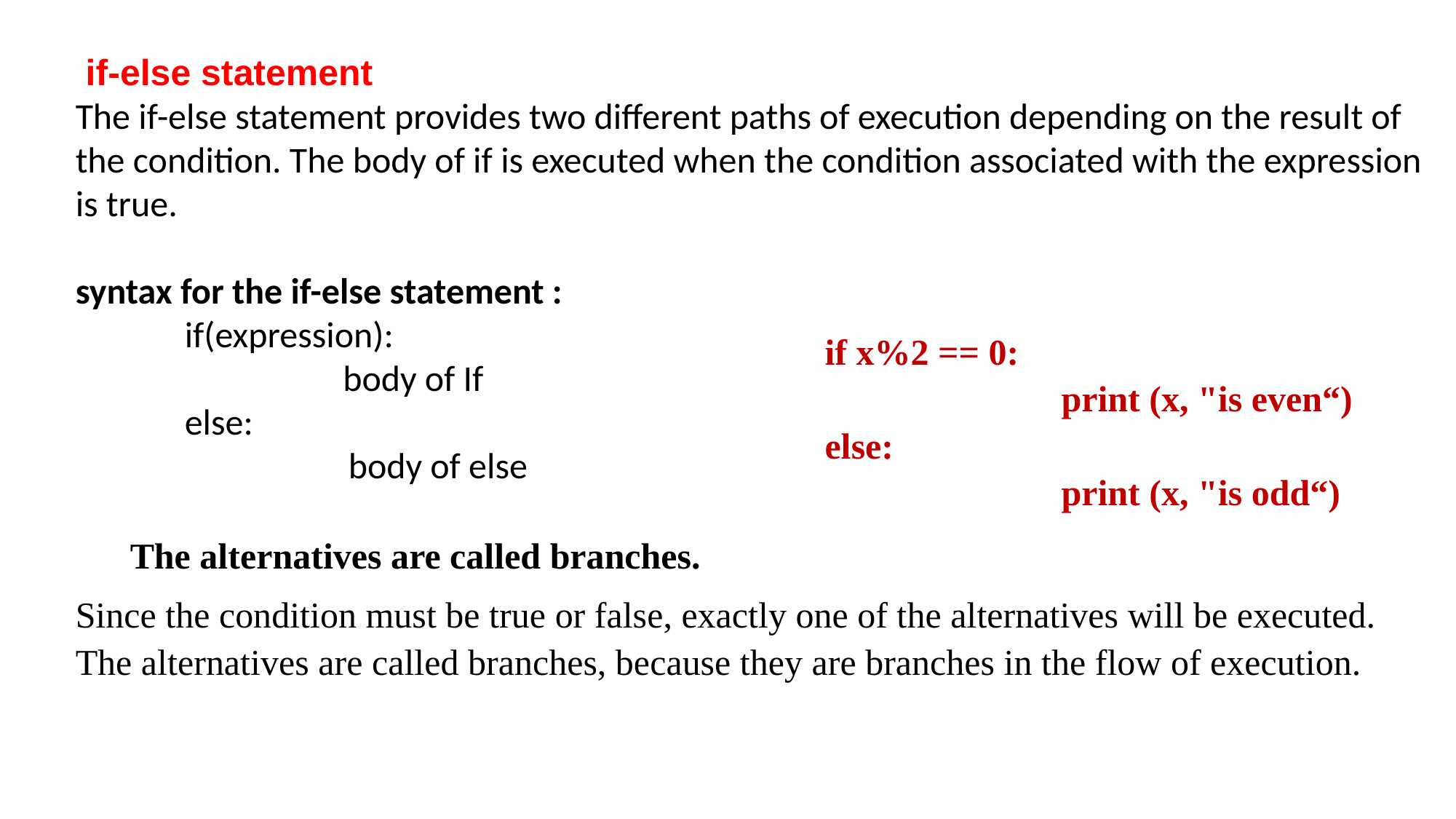

if-else statement
The if-else statement provides two different paths of execution depending on the result of the condition. The body of if is executed when the condition associated with the expression is true.

syntax for the if-else statement :
	if(expression):
		      body of If
	else:
	                    body of else

The alternatives are called branches.
Since the condition must be true or false, exactly one of the alternatives will be executed. The alternatives are called branches, because they are branches in the flow of execution.

if x%2 == 0:
	              print (x, "is even“)
else:
	              print (x, "is odd“)